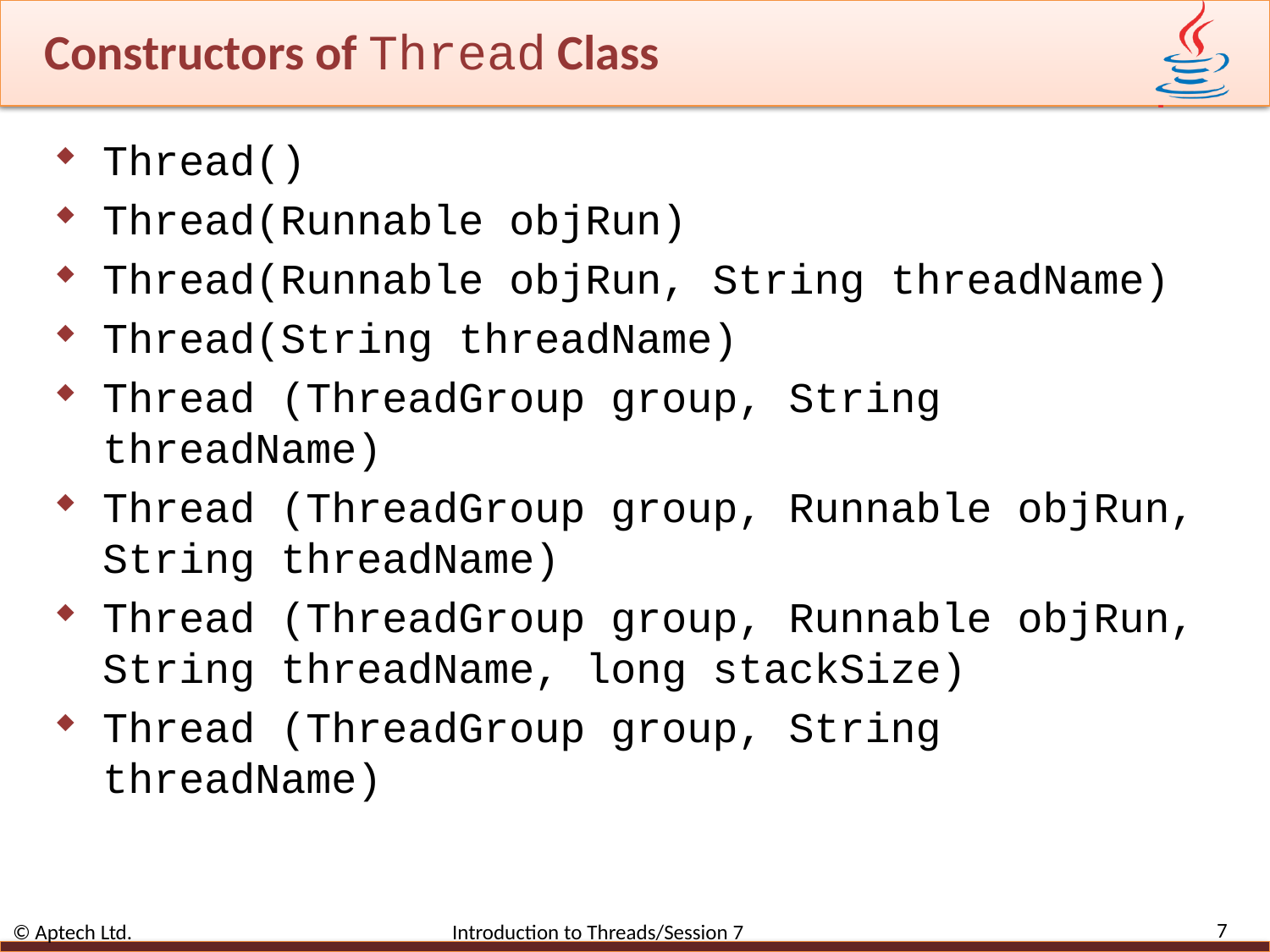

# Constructors of Thread Class
Thread()
Thread(Runnable objRun)
Thread(Runnable objRun, String threadName)
Thread(String threadName)
Thread (ThreadGroup group, String threadName)
Thread (ThreadGroup group, Runnable objRun, String threadName)
Thread (ThreadGroup group, Runnable objRun, String threadName, long stackSize)
Thread (ThreadGroup group, String threadName)
7
© Aptech Ltd.                                                                  Introduction to Threads/Session 7